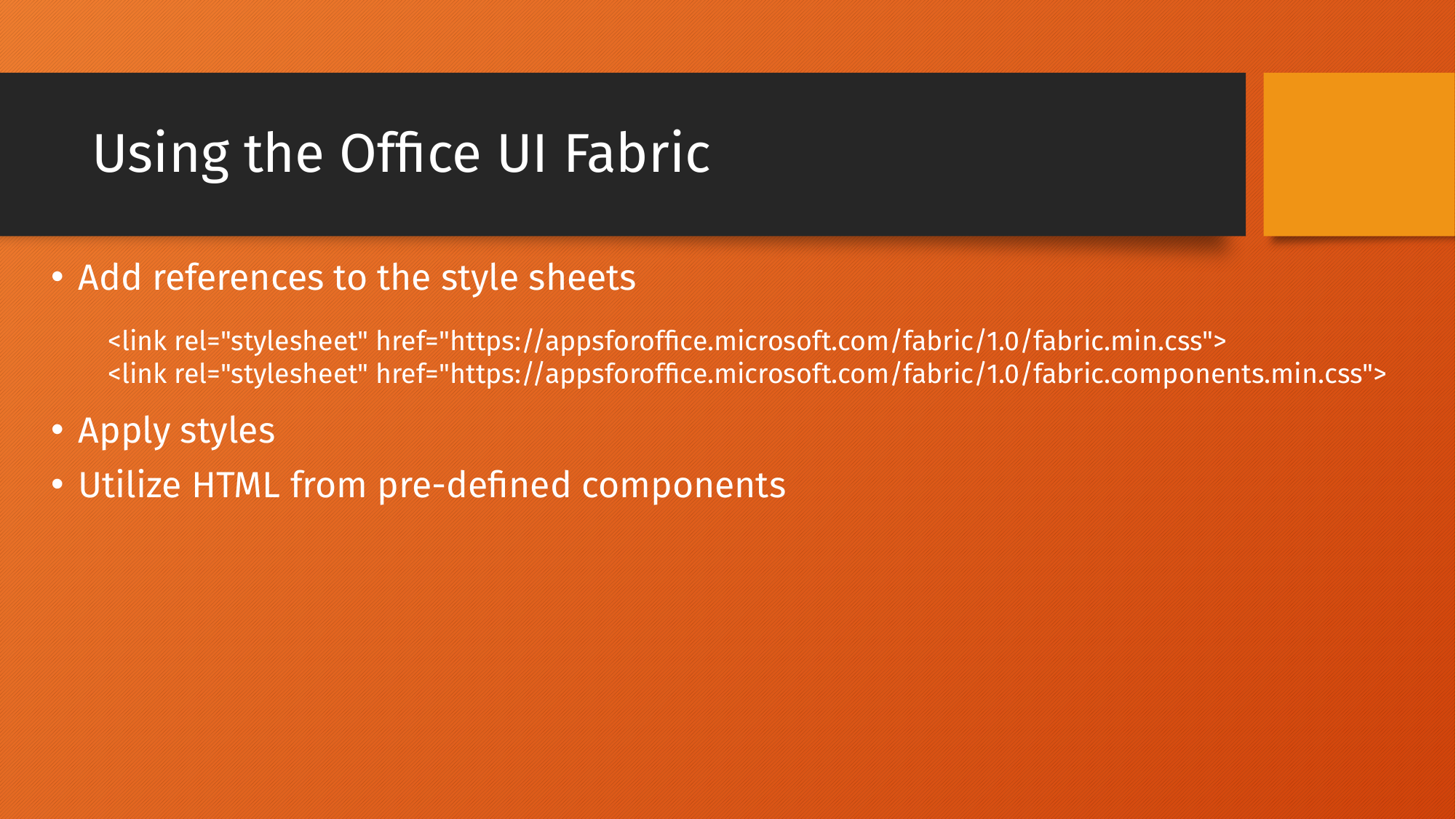

# Using the Office UI Fabric
Add references to the style sheets

Apply styles
Utilize HTML from pre-defined components
<link rel="stylesheet" href="https://appsforoffice.microsoft.com/fabric/1.0/fabric.min.css">
<link rel="stylesheet" href="https://appsforoffice.microsoft.com/fabric/1.0/fabric.components.min.css">